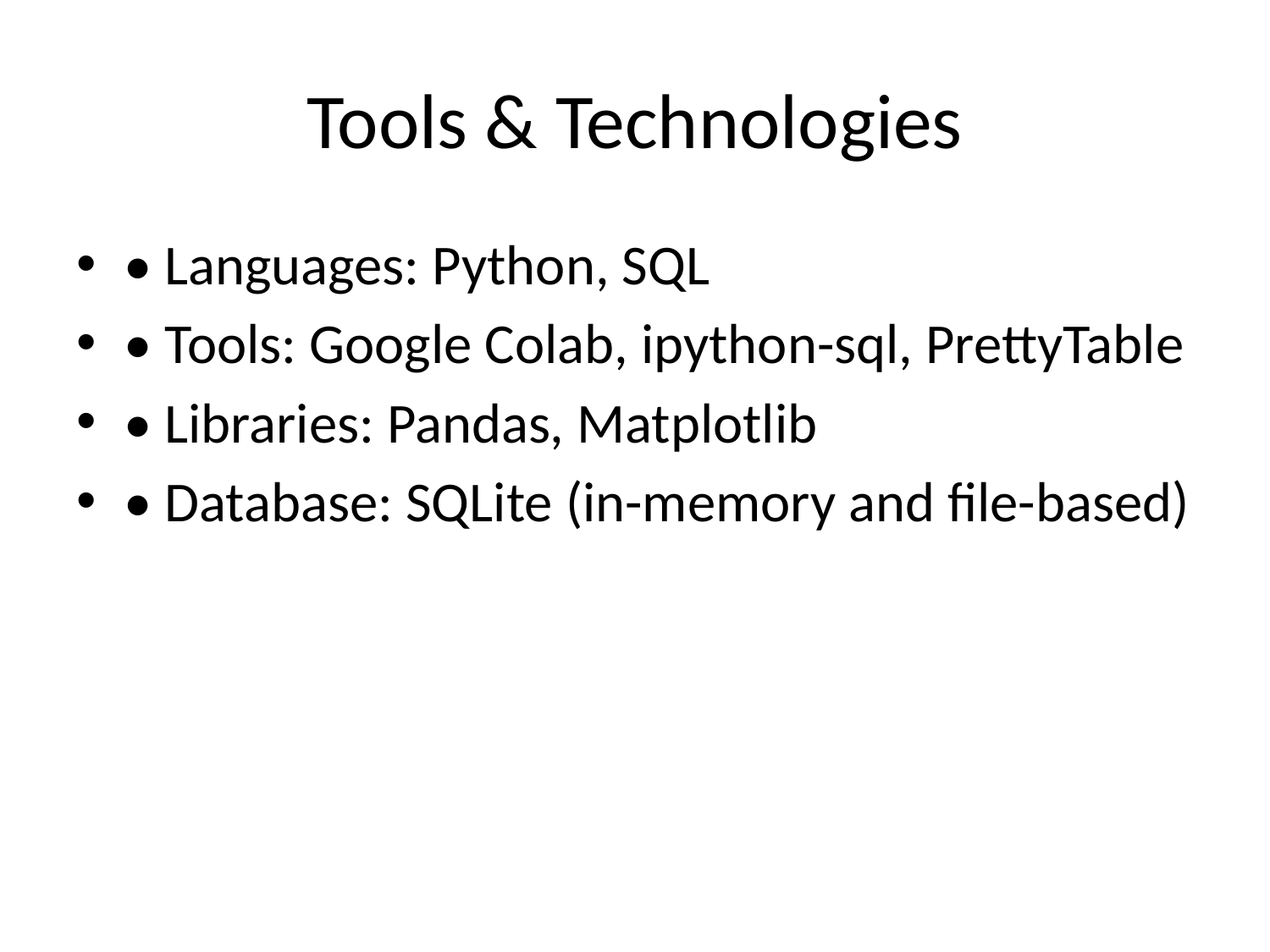

# Tools & Technologies
• Languages: Python, SQL
• Tools: Google Colab, ipython-sql, PrettyTable
• Libraries: Pandas, Matplotlib
• Database: SQLite (in-memory and file-based)